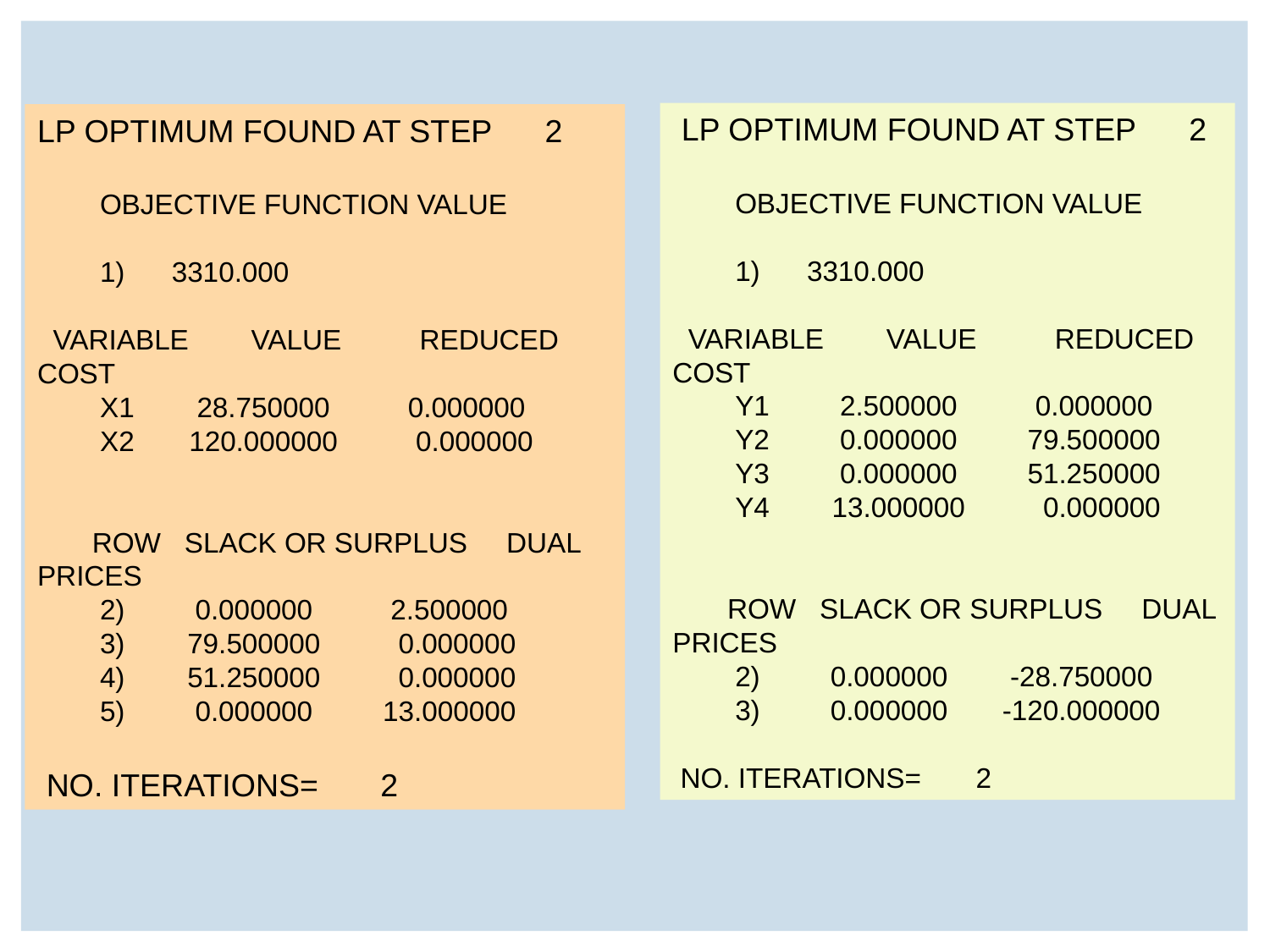

LP OPTIMUM FOUND AT STEP      2

        OBJECTIVE FUNCTION VALUE

        1)      3310.000

  VARIABLE        VALUE          REDUCED COST
        Y1         2.500000          0.000000
        Y2         0.000000         79.500000
        Y3         0.000000         51.250000
        Y4        13.000000          0.000000

       ROW   SLACK OR SURPLUS     DUAL PRICES
        2)         0.000000        -28.750000
        3)         0.000000       -120.000000

 NO. ITERATIONS=       2
LP OPTIMUM FOUND AT STEP      2

        OBJECTIVE FUNCTION VALUE

        1)      3310.000

  VARIABLE        VALUE          REDUCED COST
        X1        28.750000          0.000000
        X2       120.000000          0.000000

       ROW   SLACK OR SURPLUS     DUAL PRICES
        2)         0.000000          2.500000
        3)        79.500000          0.000000
        4)        51.250000          0.000000
        5)         0.000000         13.000000

 NO. ITERATIONS=       2